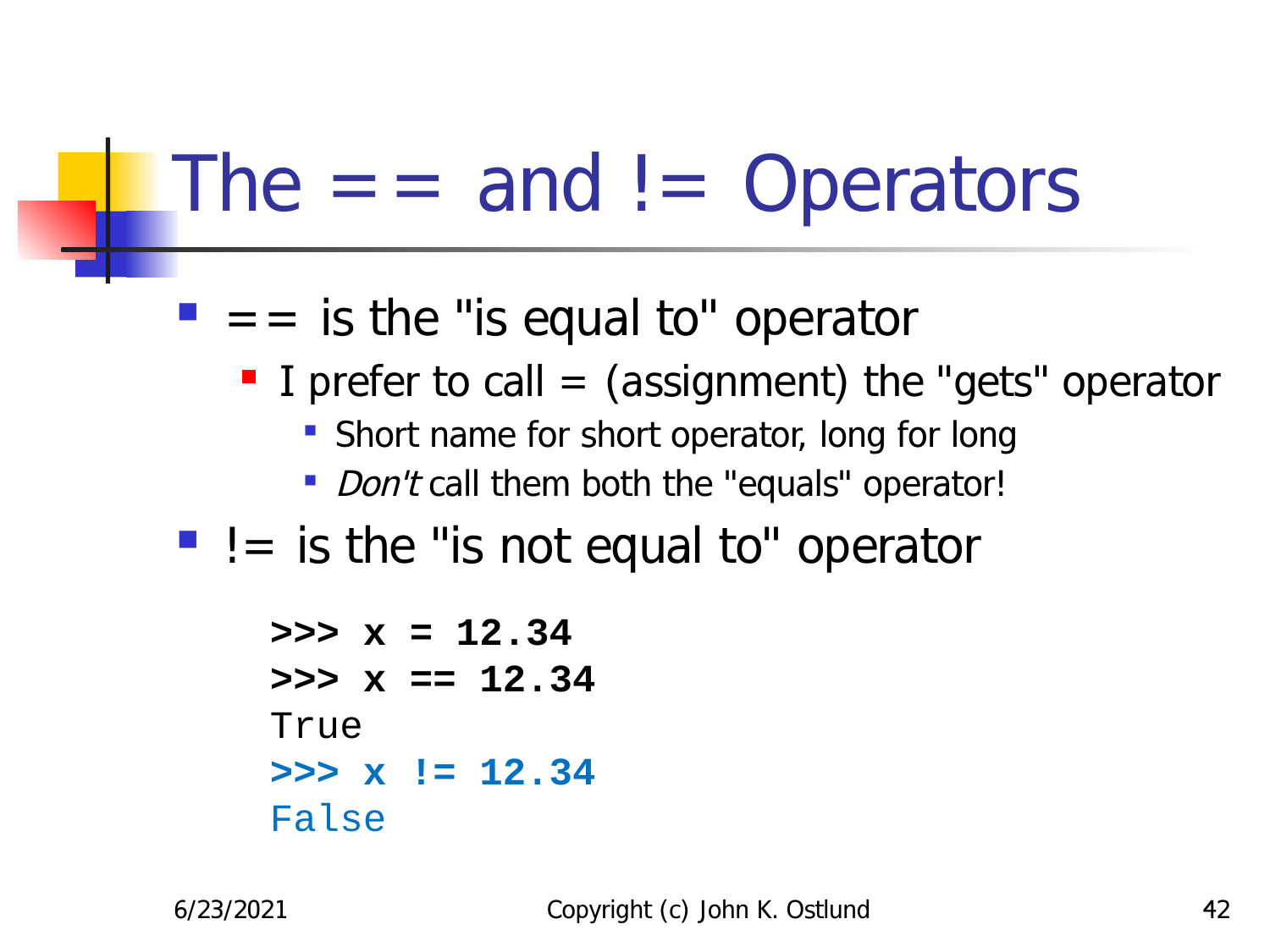

# The == and != Operators
== is the "is equal to" operator
I prefer to call = (assignment) the "gets" operator
Short name for short operator, long for long
Don't call them both the "equals" operator!
!= is the "is not equal to" operator

    >>> x = 12.34
    >>> x == 12.34
    True
    >>> x != 12.34
    False
6/23/2021
Copyright (c) John K. Ostlund
42